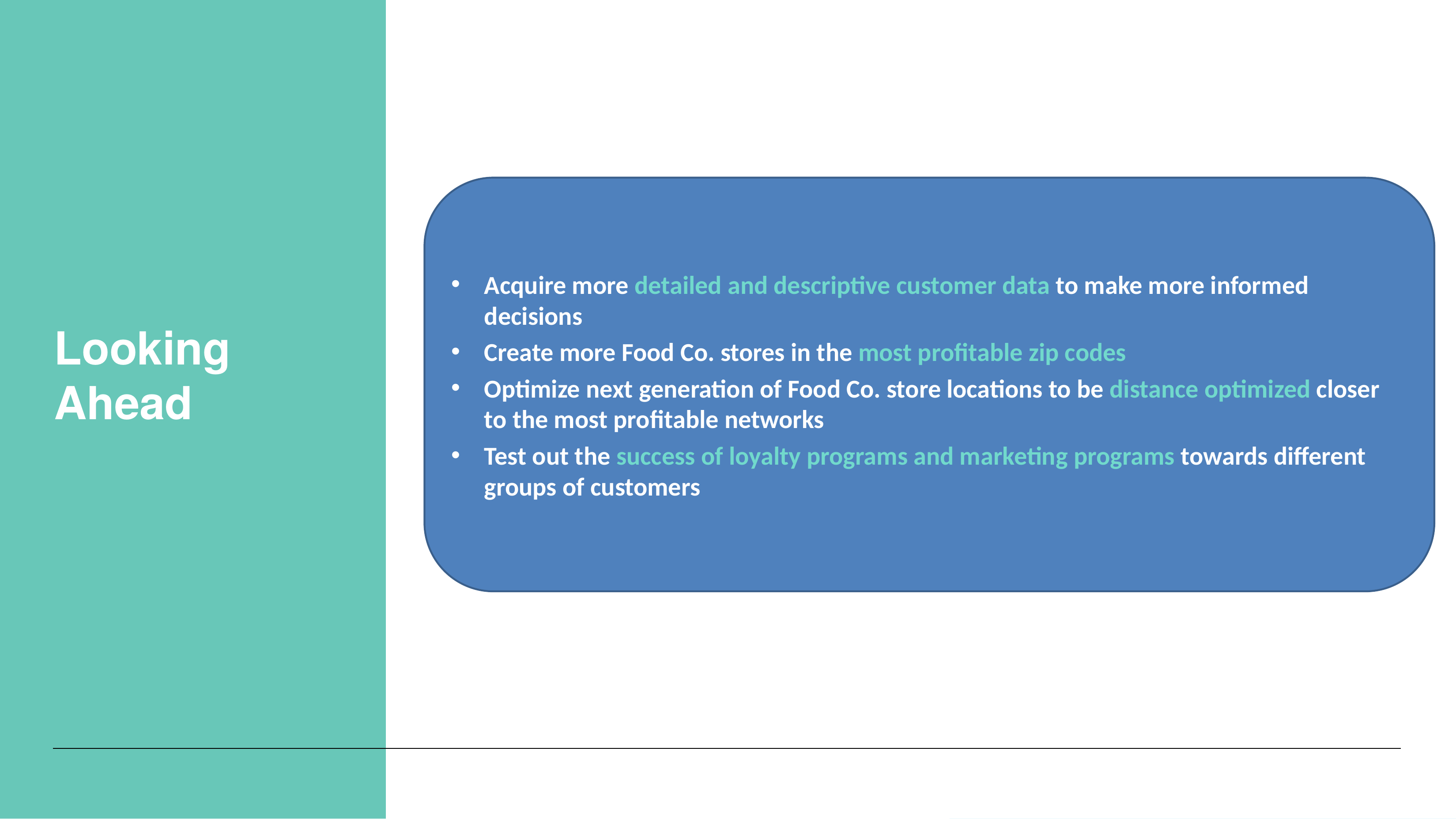

Acquire more detailed and descriptive customer data to make more informed decisions
Create more Food Co. stores in the most profitable zip codes
Optimize next generation of Food Co. store locations to be distance optimized closer to the most profitable networks
Test out the success of loyalty programs and marketing programs towards different groups of customers
# Looking Ahead